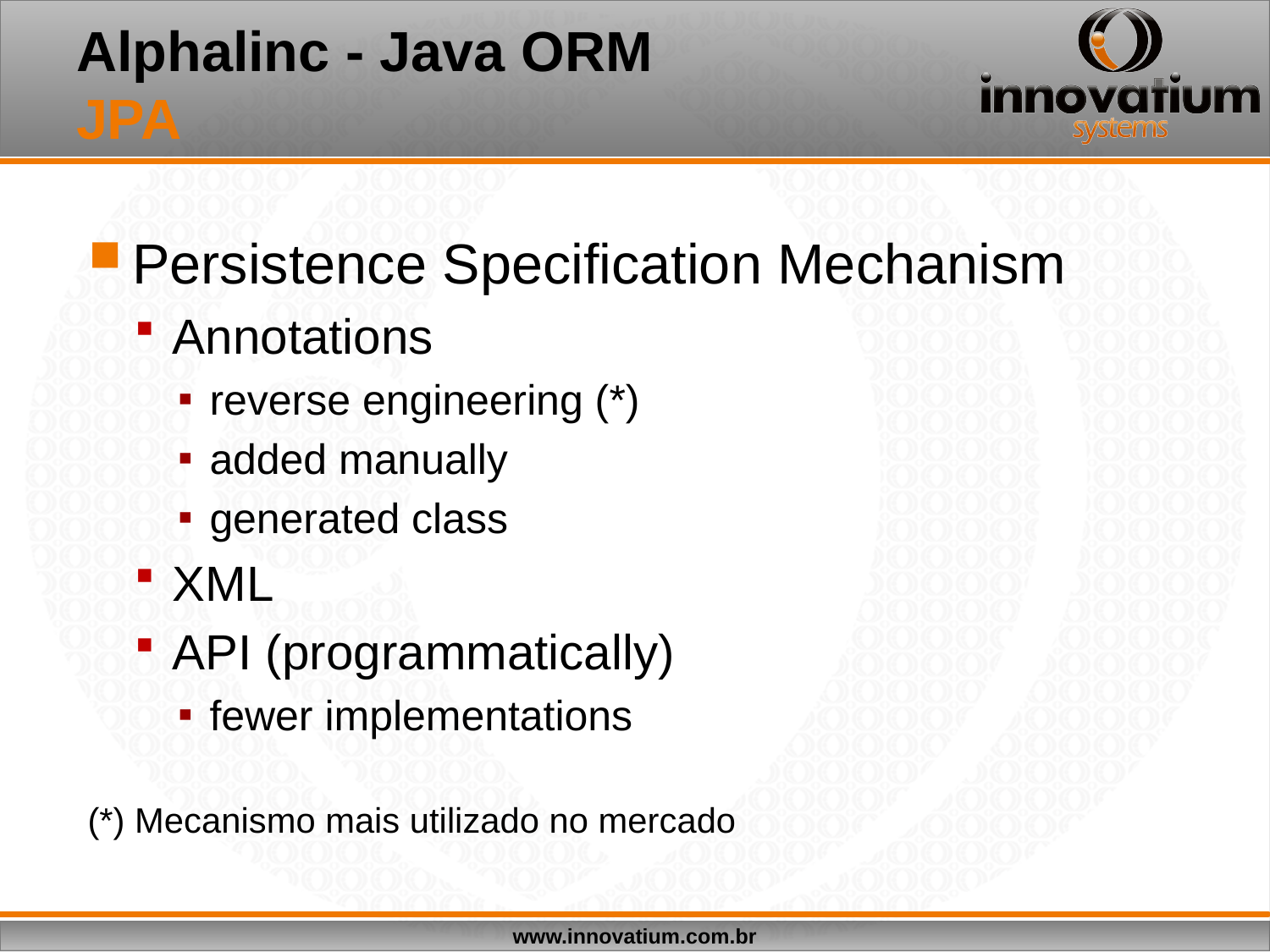

# Alphalinc - Java ORM JPA
Persistence Specification Mechanism
Annotations
reverse engineering (*)
added manually
generated class
XML
API (programmatically)
fewer implementations

(*) Mecanismo mais utilizado no mercado